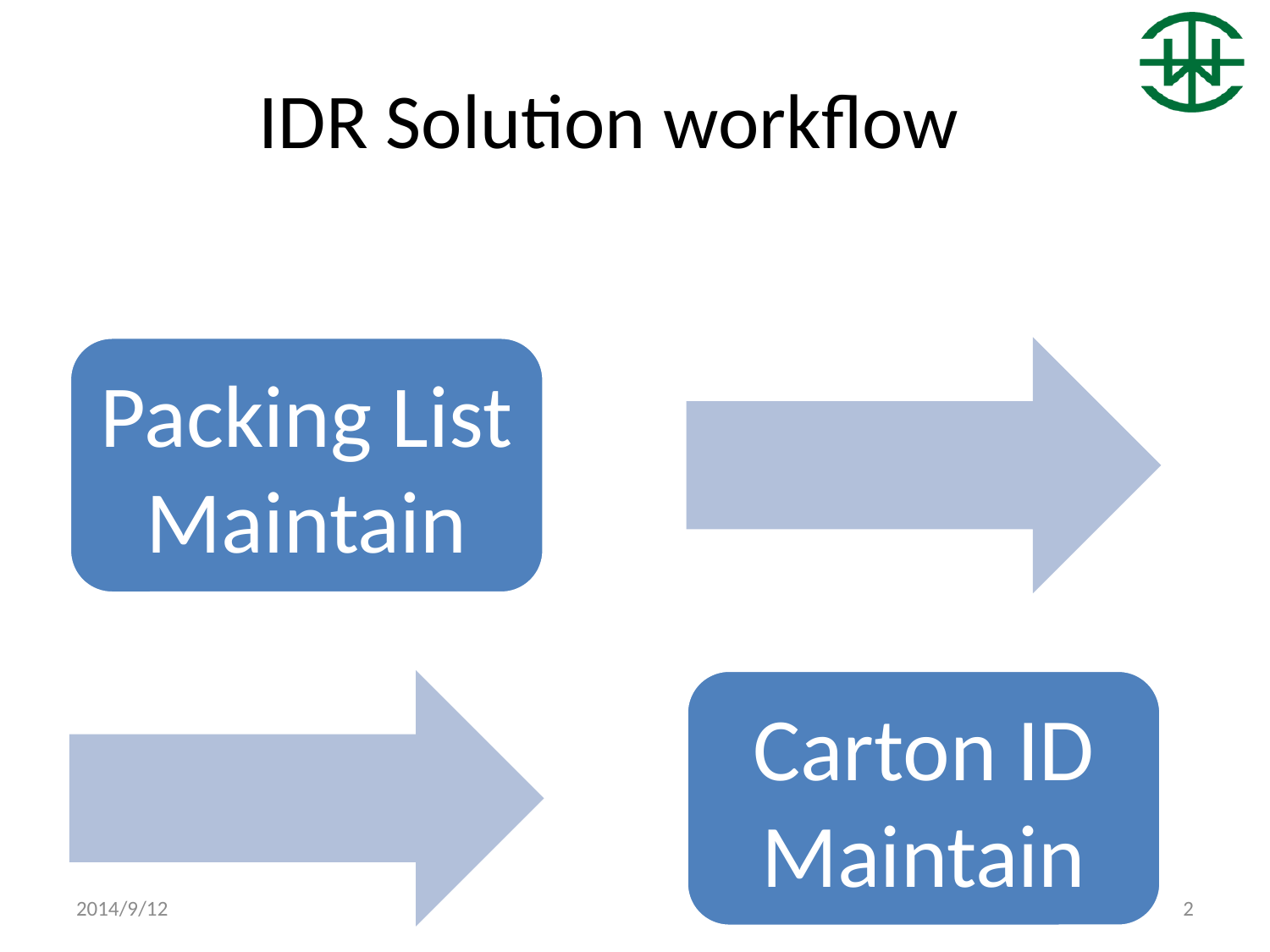

# IDR Solution workflow
Packing List Maintain
Carton ID Maintain
2014/9/12
2